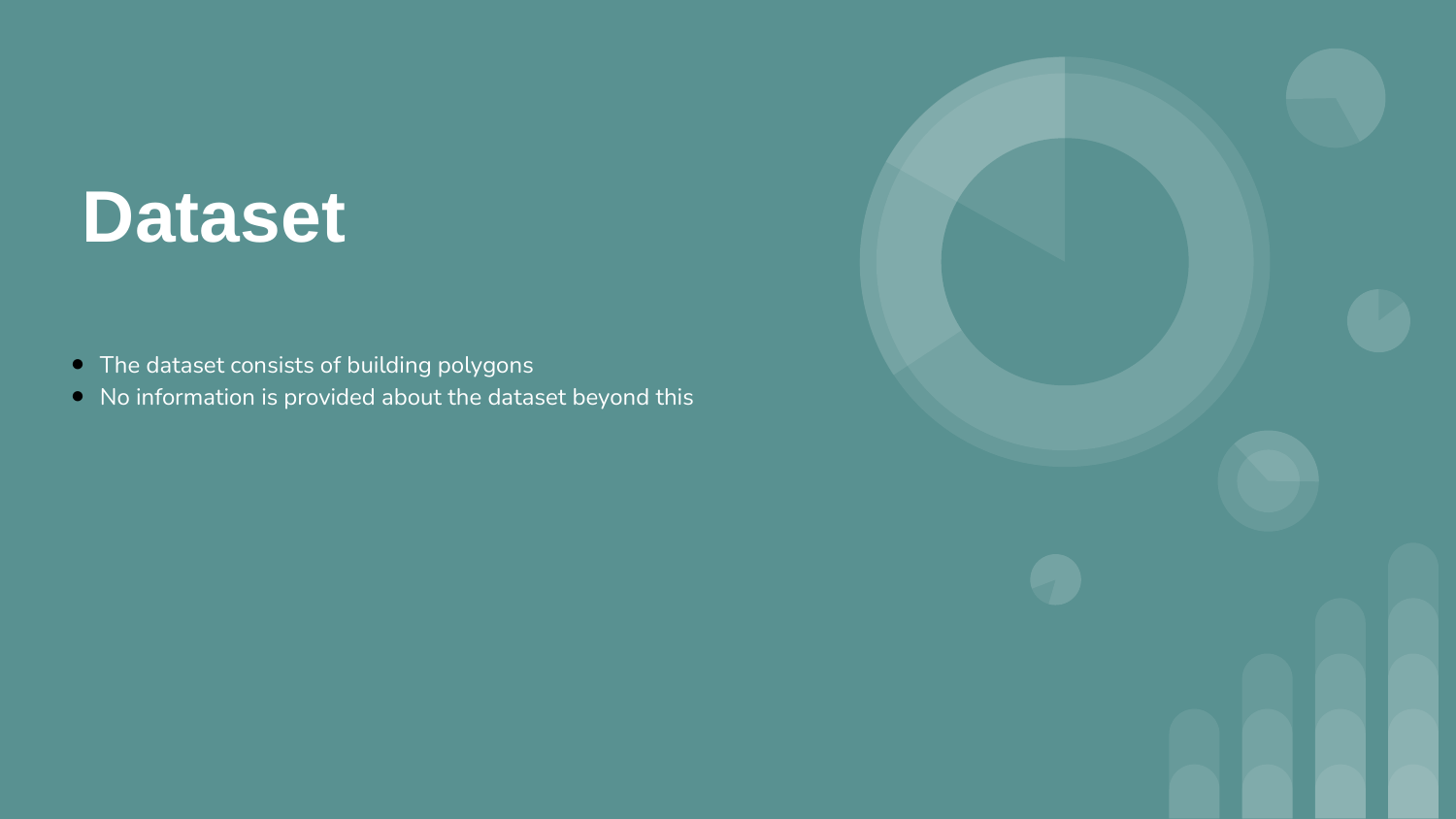

# Dataset
The dataset consists of building polygons
No information is provided about the dataset beyond this